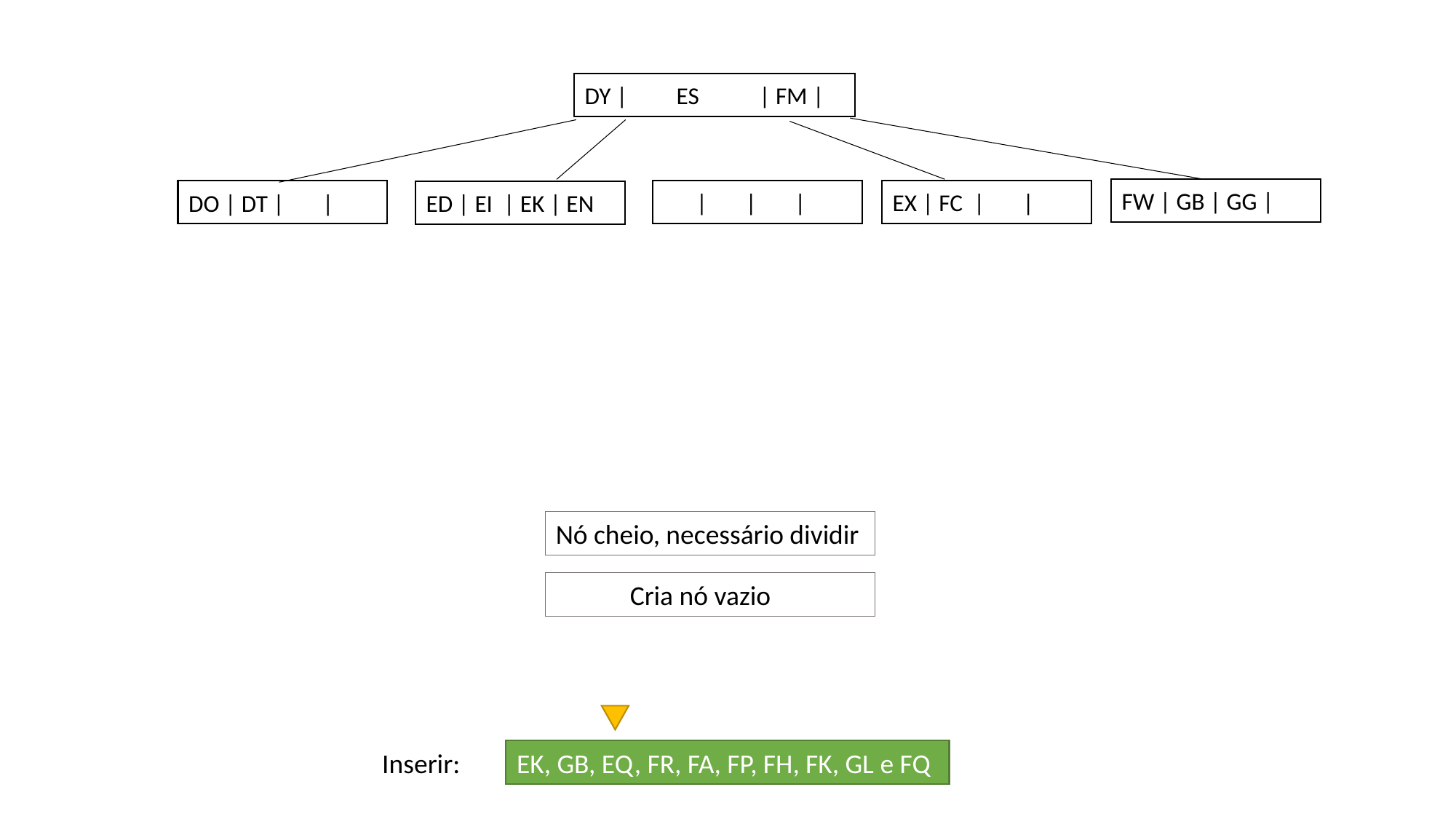

DY |         ES           | FM |

FW | GB | GG |

      |       |       |

EX | FC  |       |

DO | DT |       |

ED | EI  | EK | EN
Nó cheio, necessário dividir
            Cria nó vazio

Inserir:
EK, GB, EQ, FR, FA, FP, FH, FK, GL e FQ